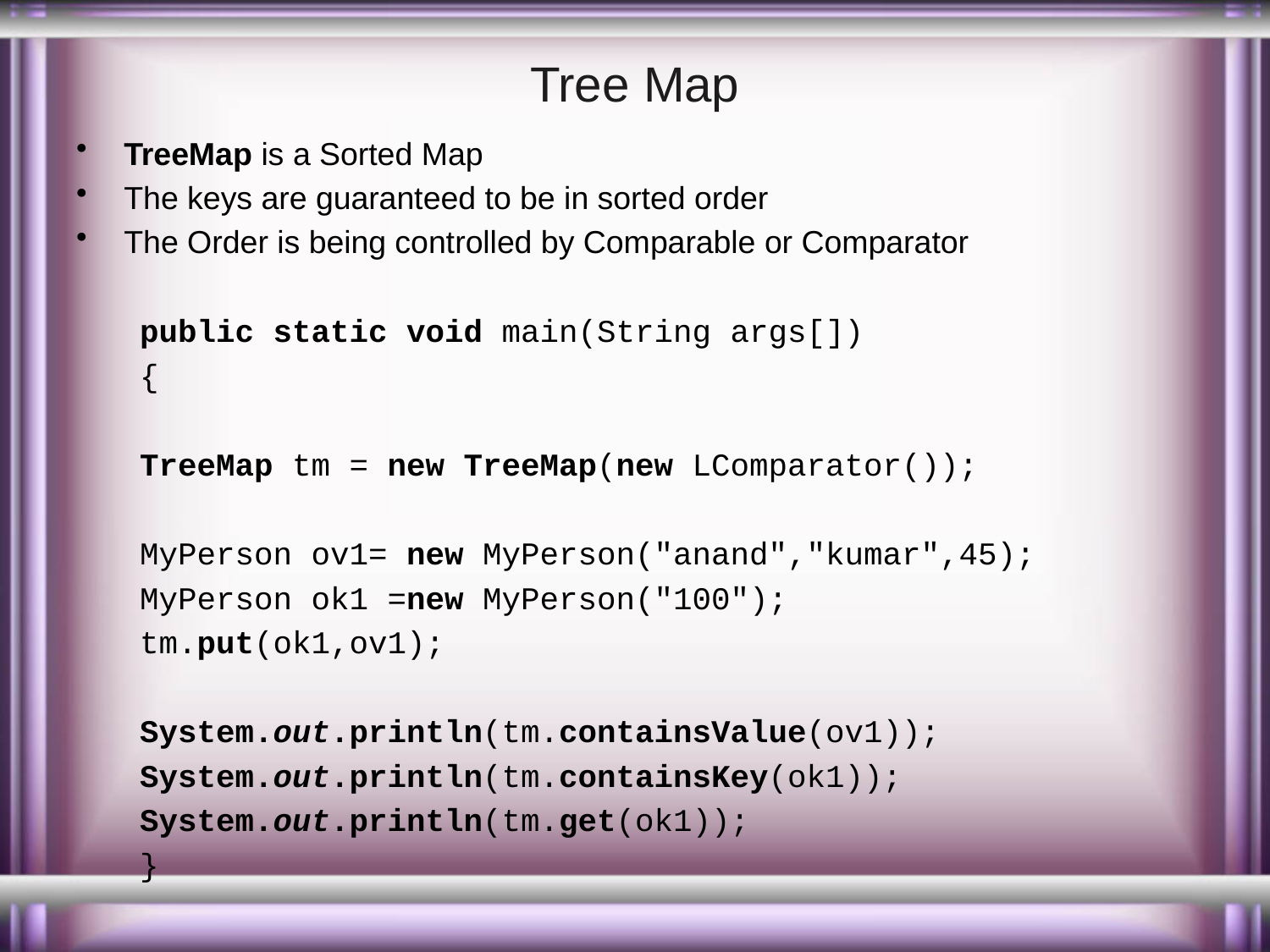

# Tree Map
TreeMap is a Sorted Map
The keys are guaranteed to be in sorted order
The Order is being controlled by Comparable or Comparator

public static void main(String args[])
{

TreeMap tm = new TreeMap(new LComparator());

MyPerson ov1= new MyPerson("anand","kumar",45);
MyPerson ok1 =new MyPerson("100");
tm.put(ok1,ov1);

System.out.println(tm.containsValue(ov1));
System.out.println(tm.containsKey(ok1));
System.out.println(tm.get(ok1));
}